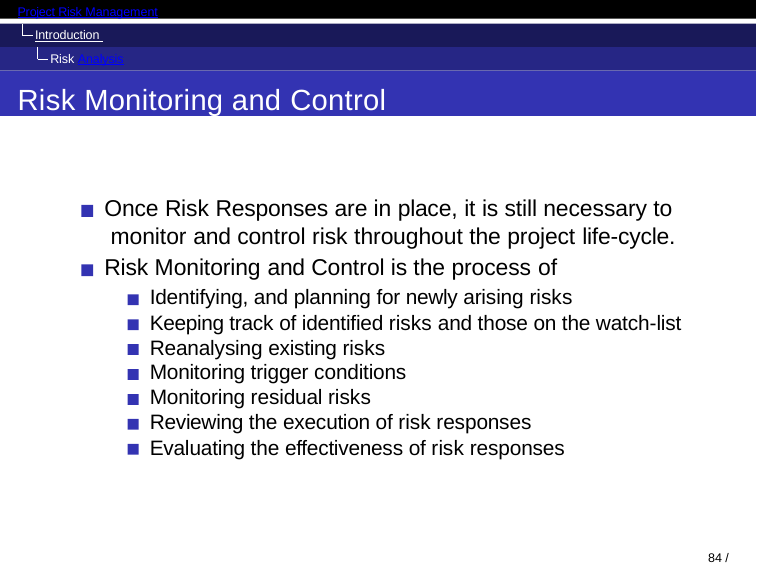

Project Risk Management
Introduction  Risk Analysis

Risk Monitoring and Control
Once Risk Responses are in place, it is still necessary to  monitor and control risk throughout the project life-cycle.
Risk Monitoring and Control is the process of
Identifying, and planning for newly arising risks
Keeping track of identified risks and those on the watch-list  Reanalysing existing risks
Monitoring trigger conditions
Monitoring residual risks
Reviewing the execution of risk responses  Evaluating the effectiveness of risk responses

84 / 98